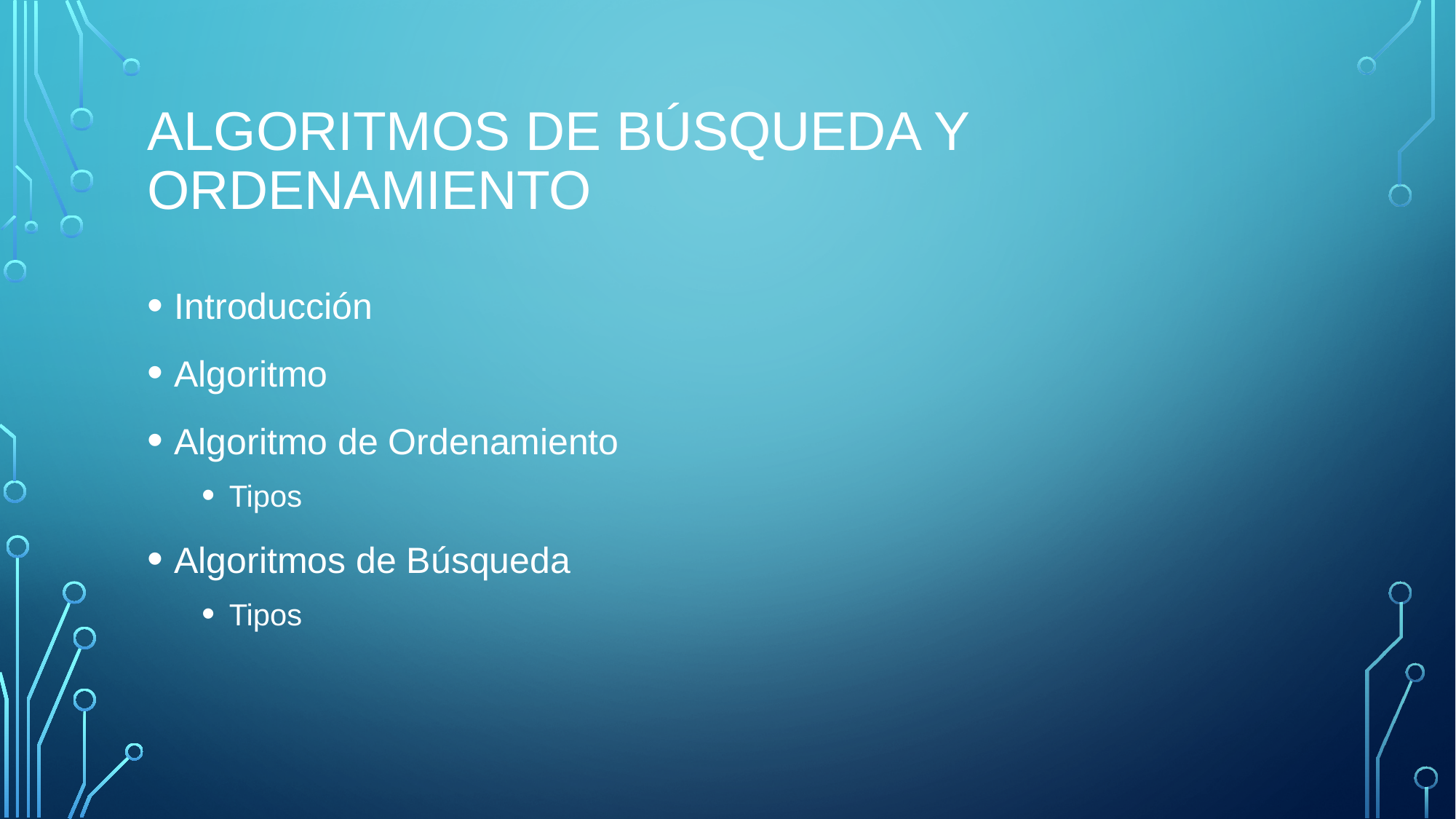

# Algoritmos de búsqueda y ordenamiento
Introducción
Algoritmo
Algoritmo de Ordenamiento
Tipos
Algoritmos de Búsqueda
Tipos